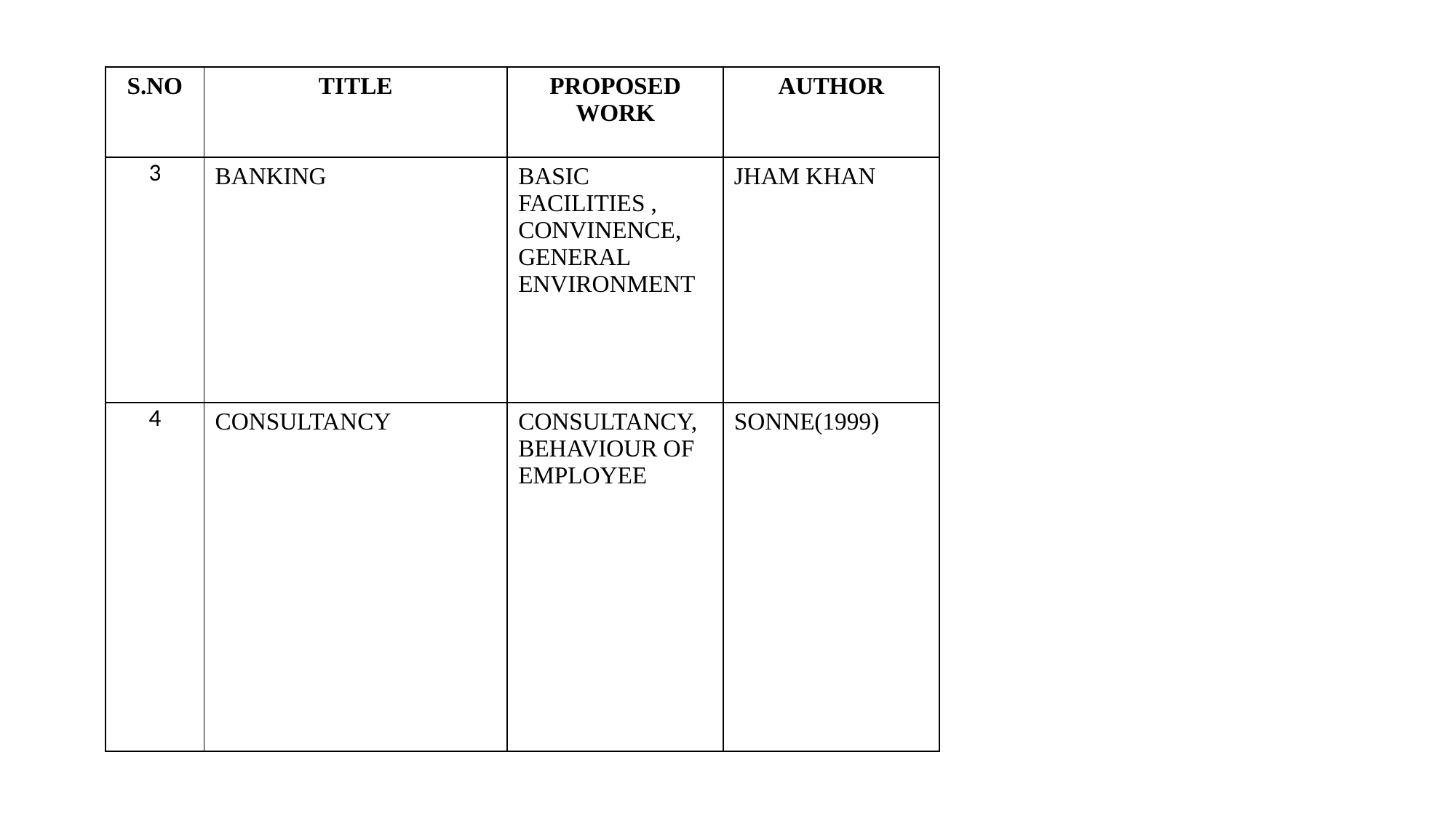

| S.NO | TITLE | PROPOSED WORK | AUTHOR |
| --- | --- | --- | --- |
| 3 | BANKING | BASIC FACILITIES , CONVINENCE, GENERAL ENVIRONMENT | JHAM KHAN |
| 4 | CONSULTANCY | CONSULTANCY, BEHAVIOUR OF EMPLOYEE | SONNE(1999) |